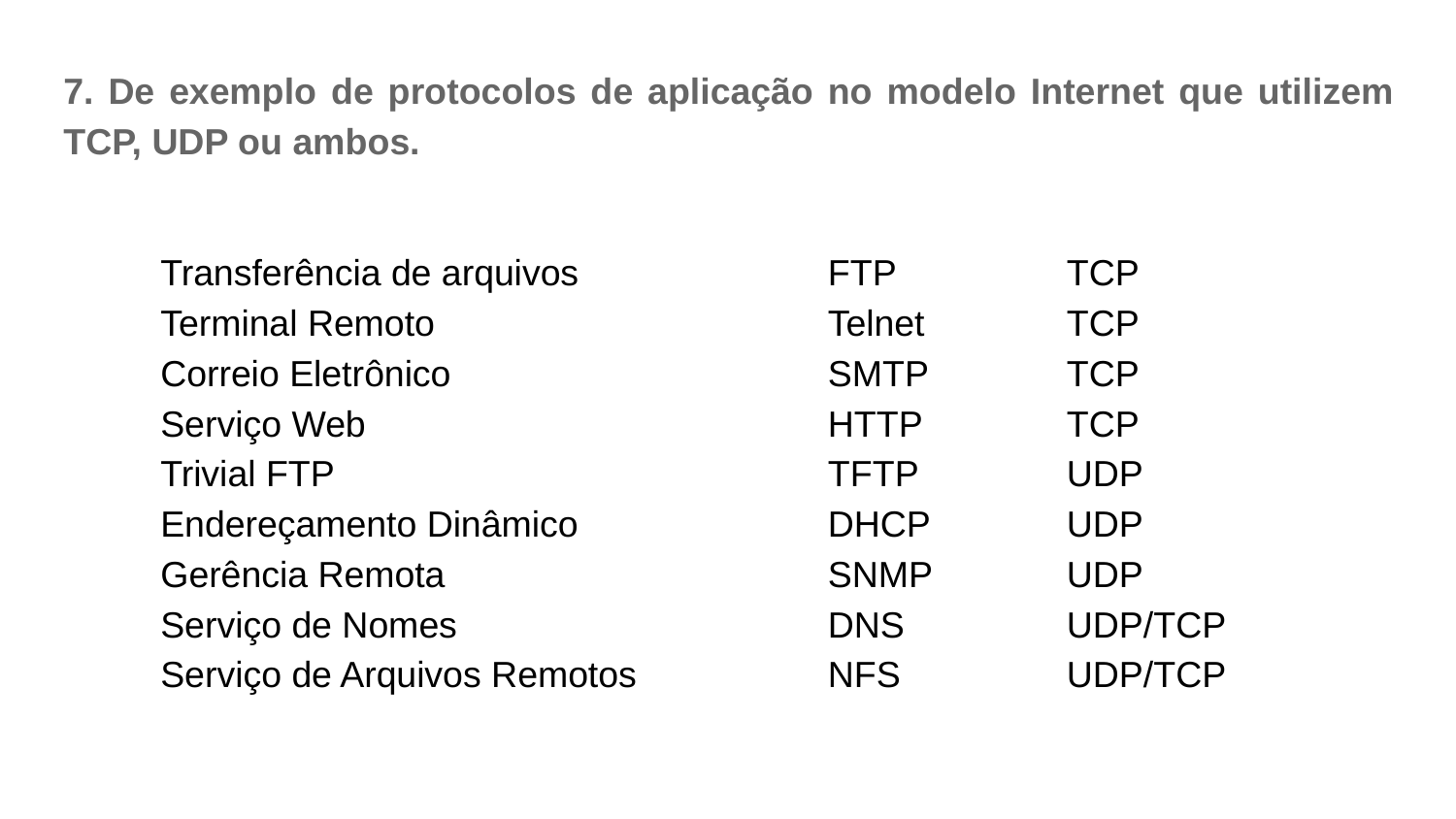

7. De exemplo de protocolos de aplicação no modelo Internet que utilizem TCP, UDP ou ambos.

Transferência de arquivos
Terminal Remoto
Correio Eletrônico
Serviço Web
Trivial FTP
Endereçamento Dinâmico
Gerência Remota
Serviço de Nomes
Serviço de Arquivos Remotos
FTP
Telnet
SMTP
HTTP
TFTP
DHCP
SNMP
DNS
NFS
TCP
TCP
TCP
TCP
UDP
UDP
UDP
UDP/TCP
UDP/TCP